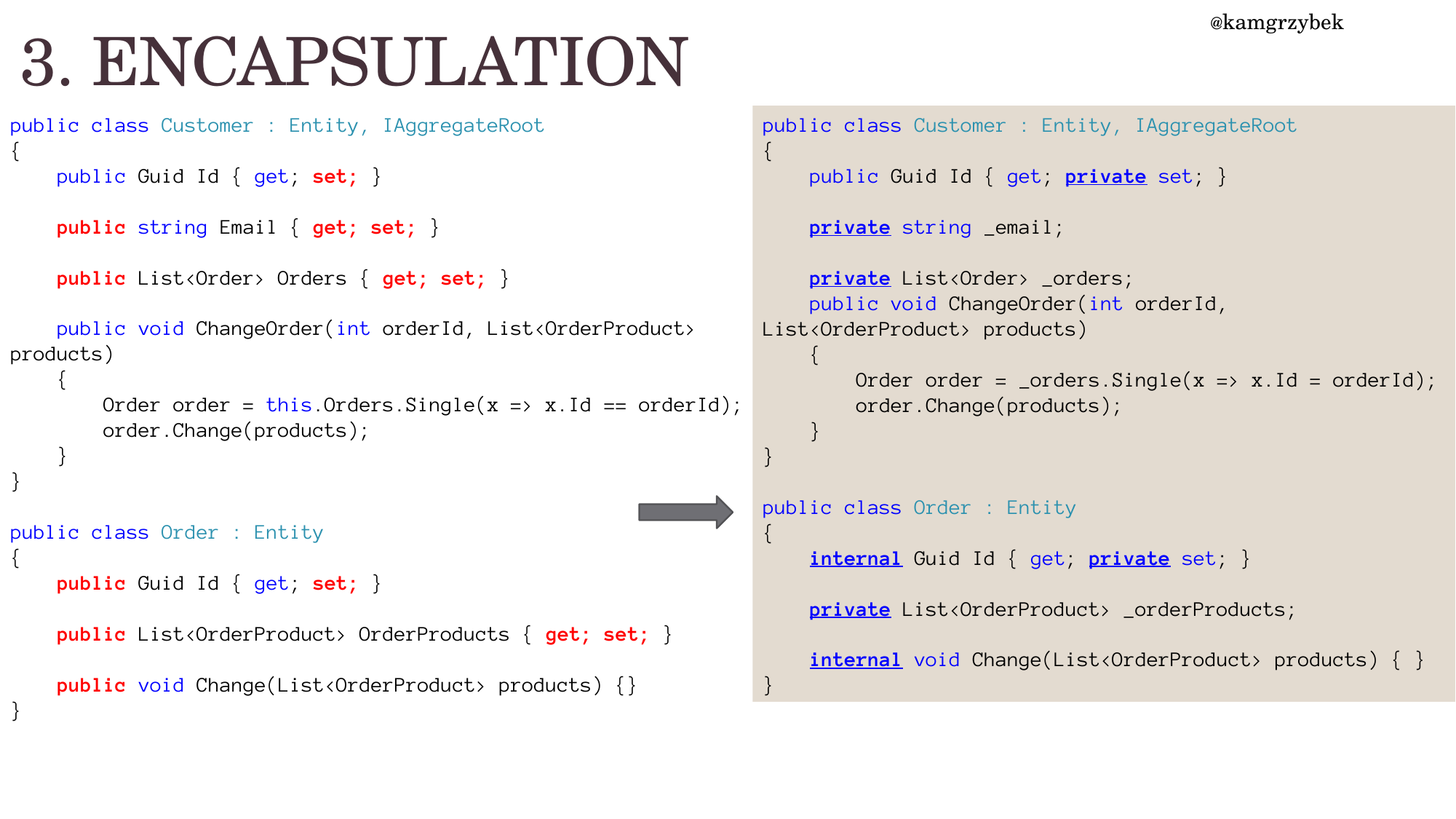

@kamgrzybek
# 3. ENCAPSULATION
public class Customer : Entity, IAggregateRoot
{
    public Guid Id { get; set; }

    public string Email { get; set; }

    public List<Order> Orders { get; set; }

    public void ChangeOrder(int orderId, List<OrderProduct> products)
    {
        Order order = this.Orders.Single(x => x.Id == orderId);
        order.Change(products);
    }
}

public class Order : Entity
{
    public Guid Id { get; set; }

    public List<OrderProduct> OrderProducts { get; set; }

    public void Change(List<OrderProduct> products) {}
}
public class Customer : Entity, IAggregateRoot
{
    public Guid Id { get; private set; }

    private string _email;

    private List<Order> _orders;
    public void ChangeOrder(int orderId, List<OrderProduct> products)
    {
        Order order = _orders.Single(x => x.Id = orderId);
        order.Change(products);
    }
}

public class Order : Entity
{
    internal Guid Id { get; private set; }

    private List<OrderProduct> _orderProducts;

    internal void Change(List<OrderProduct> products) { }
}